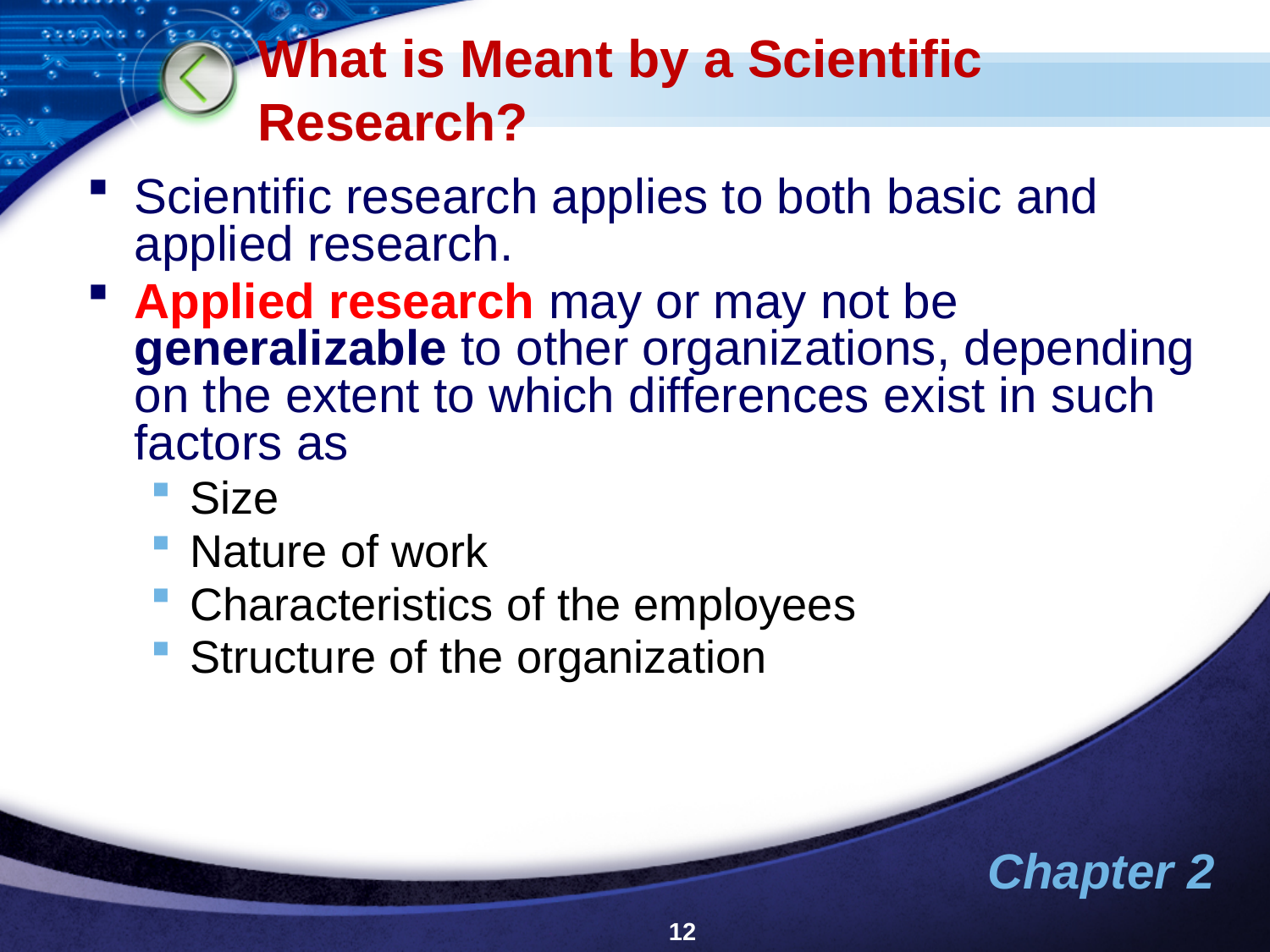

# What is Meant by a Scientific Research?
Scientific research applies to both basic and applied research.
Applied research may or may not be generalizable to other organizations, depending on the extent to which differences exist in such factors as
Size
Nature of work
Characteristics of the employees
Structure of the organization
12